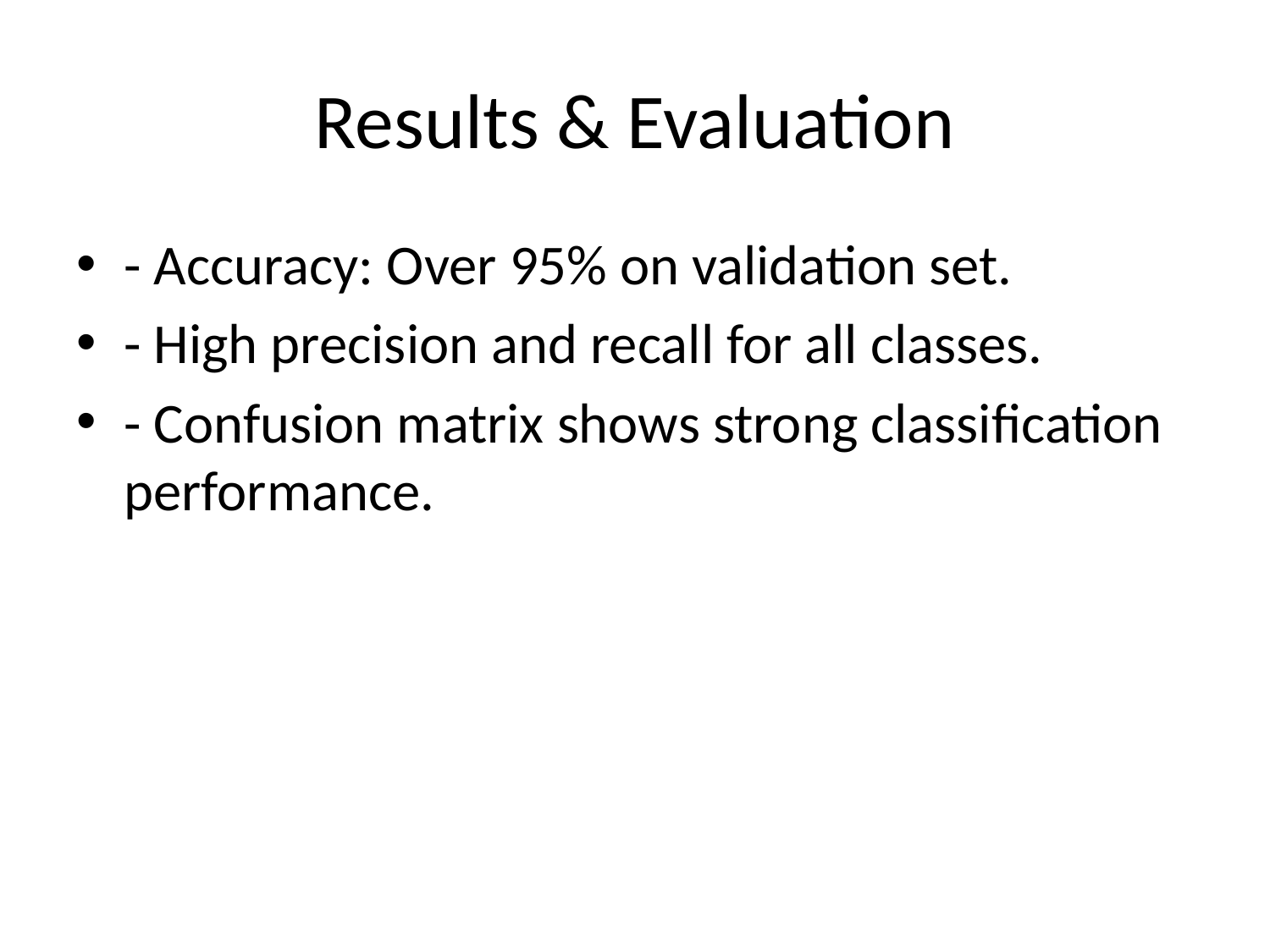

# Results & Evaluation
- Accuracy: Over 95% on validation set.
- High precision and recall for all classes.
- Confusion matrix shows strong classification performance.